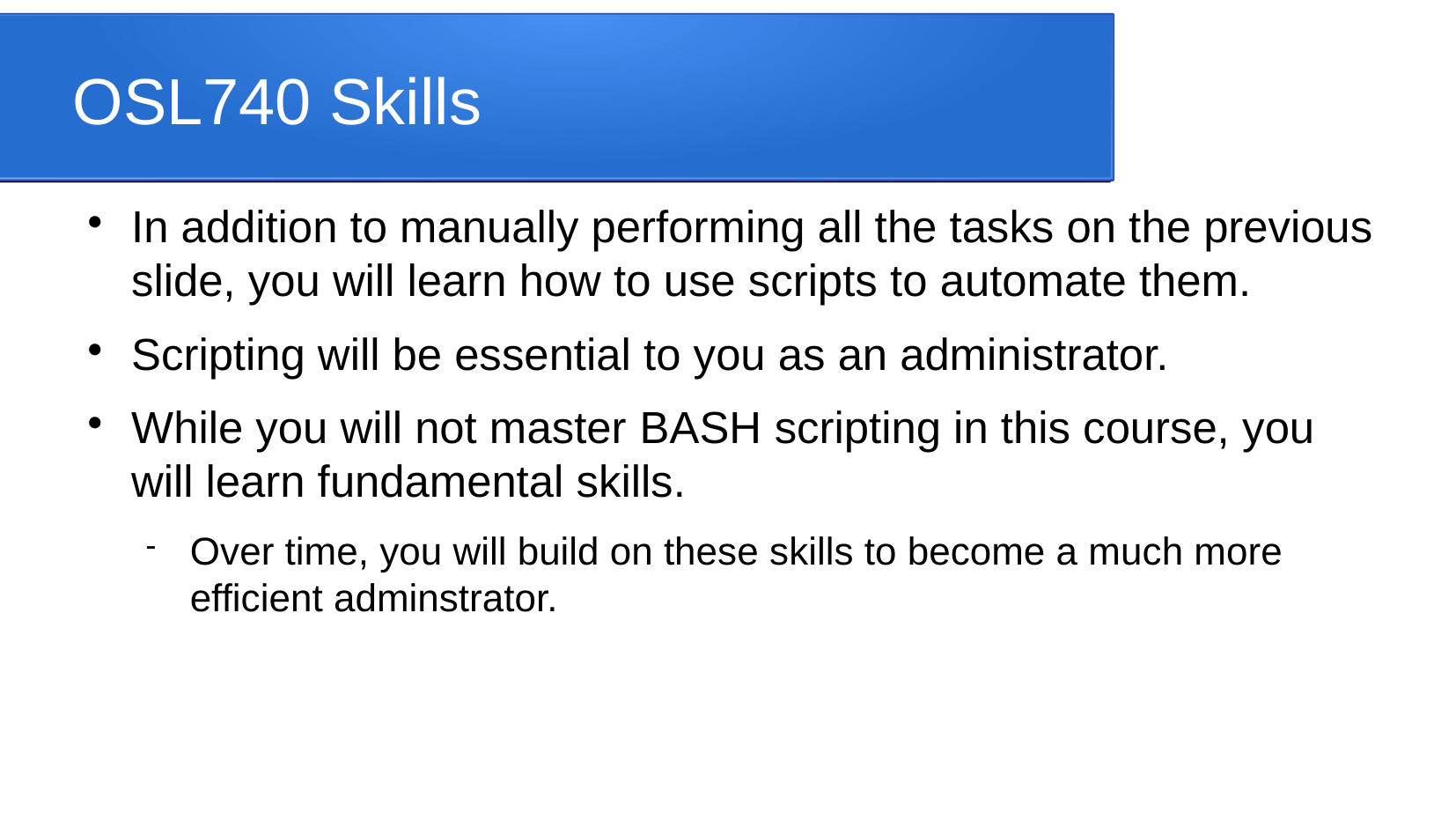

OSL740 Skills
In addition to manually performing all the tasks on the previous slide, you will learn how to use scripts to automate them.
Scripting will be essential to you as an administrator.
While you will not master BASH scripting in this course, you will learn fundamental skills.
Over time, you will build on these skills to become a much more efficient adminstrator.